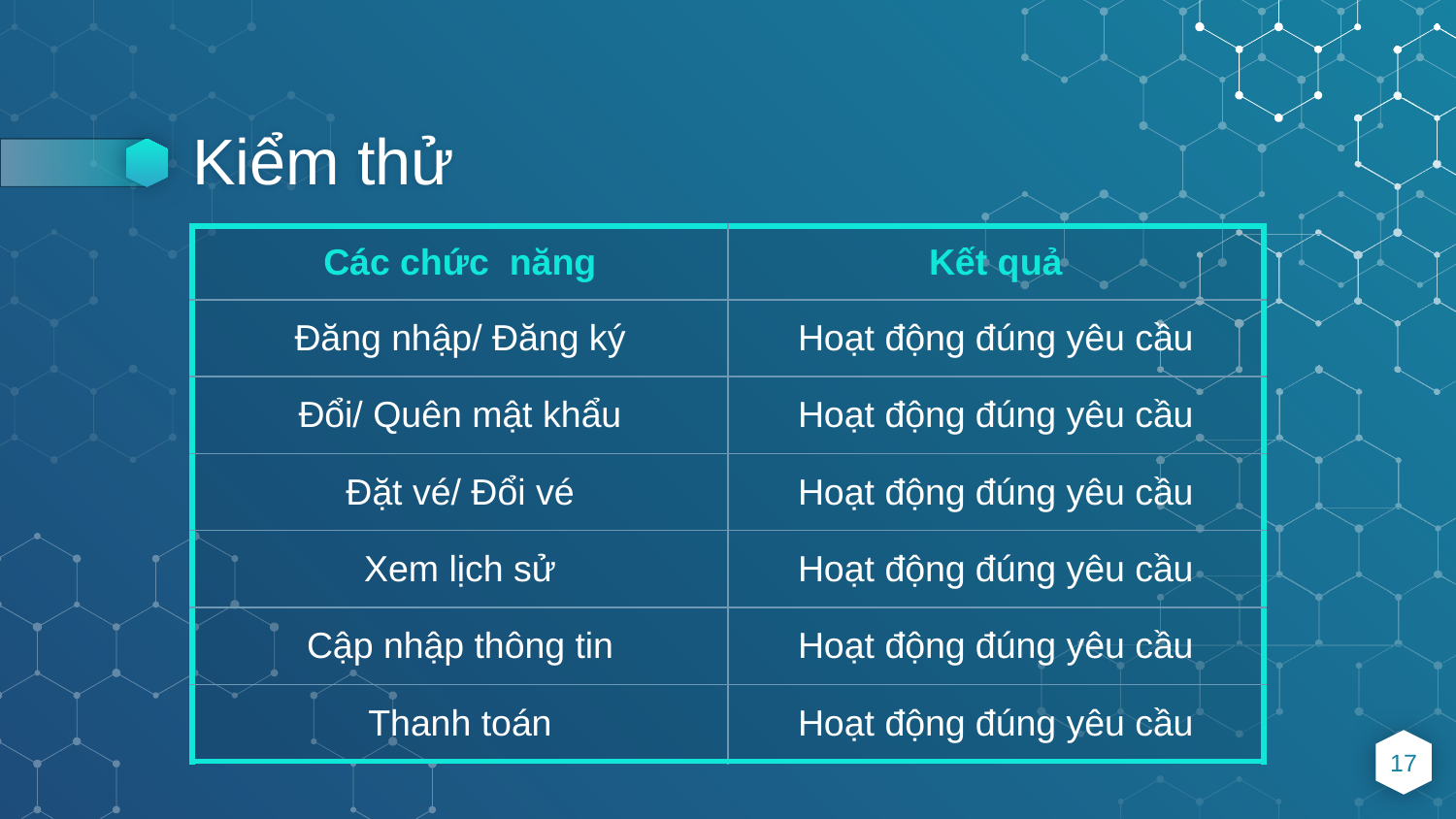

# Kiểm thử
| Các chức năng | Kết quả |
| --- | --- |
| Đăng nhập/ Đăng ký | Hoạt động đúng yêu cầu |
| Đổi/ Quên mật khẩu | Hoạt động đúng yêu cầu |
| Đặt vé/ Đổi vé | Hoạt động đúng yêu cầu |
| Xem lịch sử | Hoạt động đúng yêu cầu |
| Cập nhập thông tin | Hoạt động đúng yêu cầu |
| Thanh toán | Hoạt động đúng yêu cầu |
17